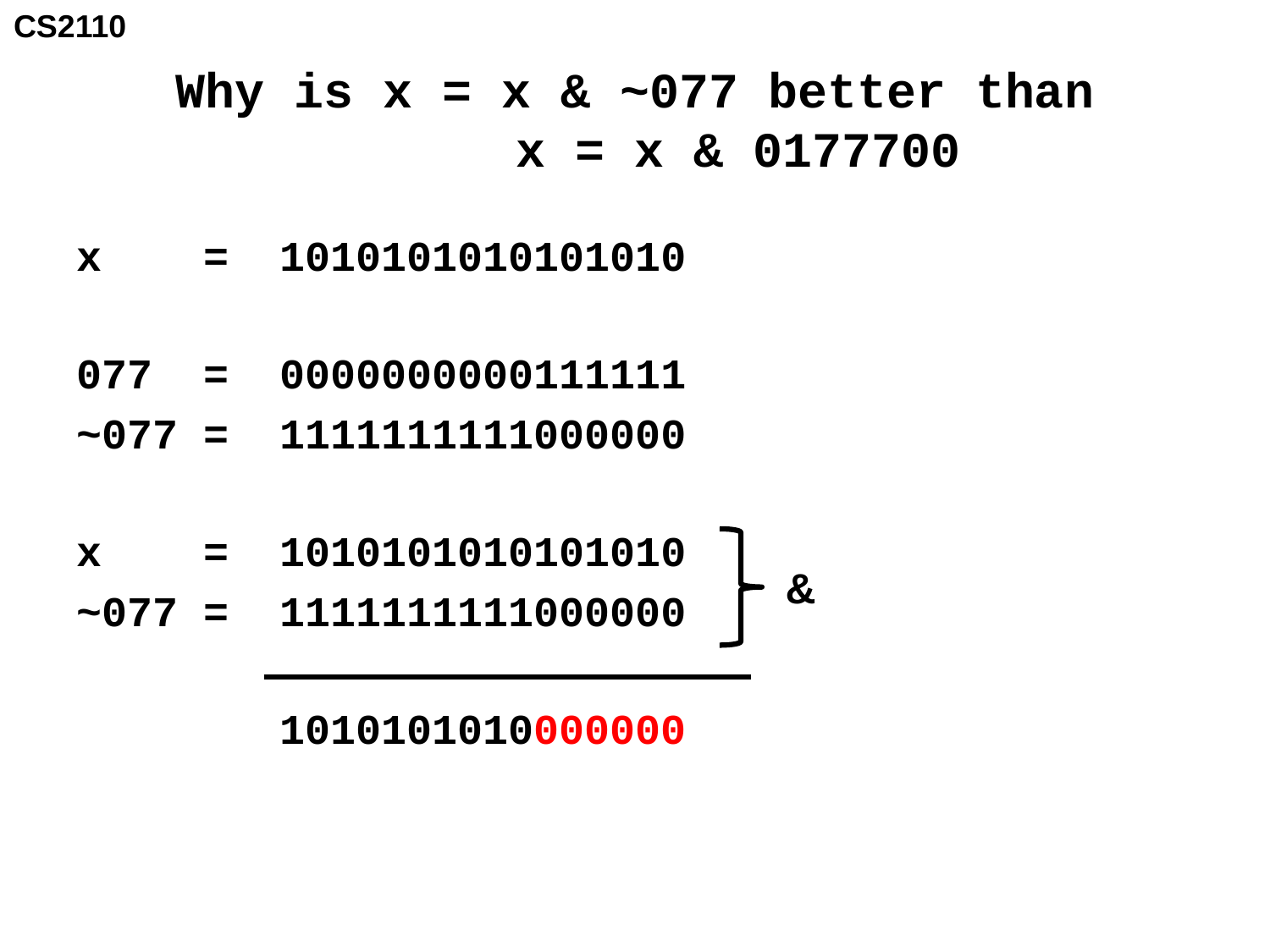

# Why is x = x & ~077 better than x = x & 0177700
x    =  1010101010101010

077  =  0000000000111111
~077 =  1111111111000000

x    =  1010101010101010
~077 =  1111111111000000

        1010101010000000

&